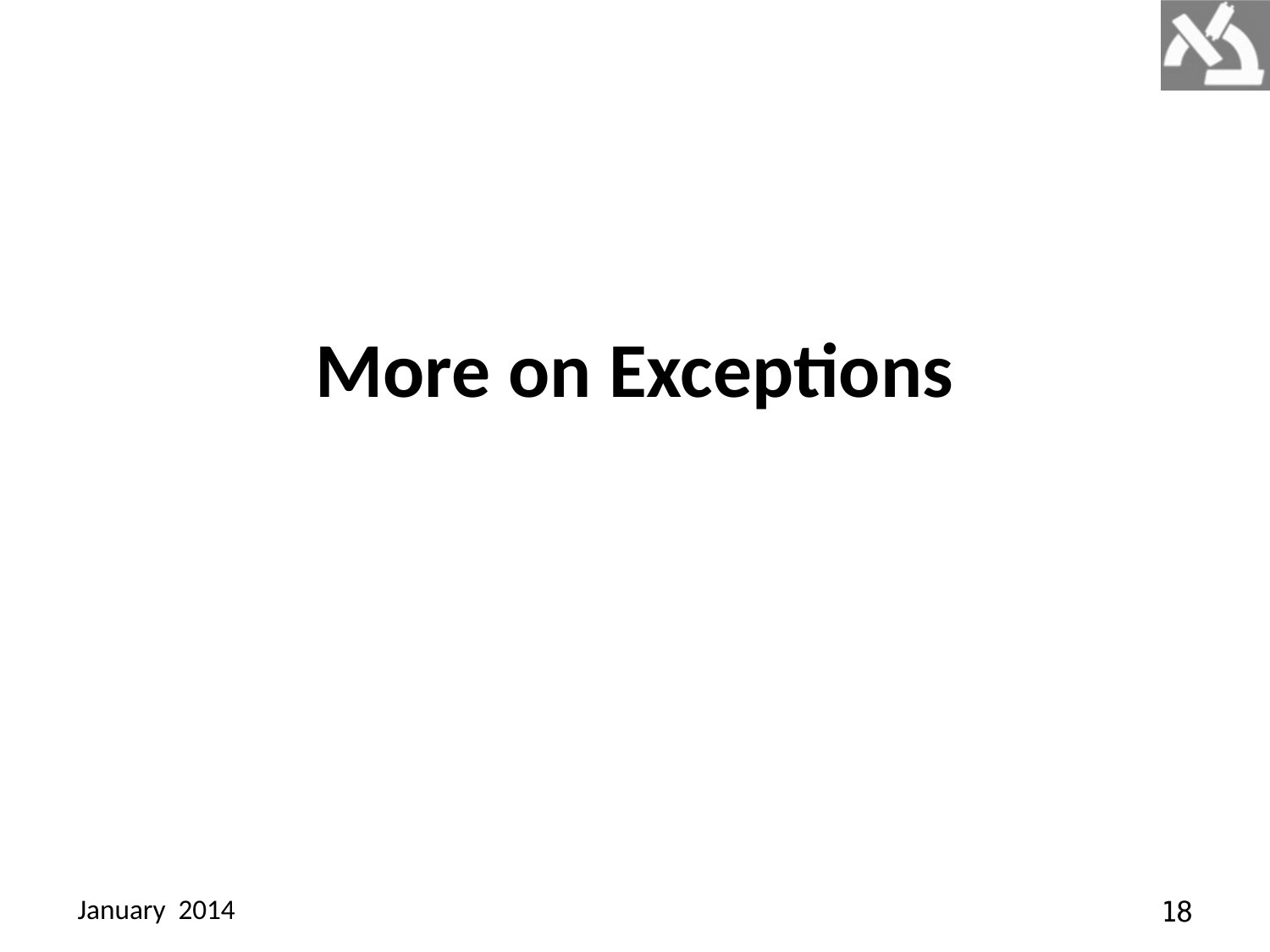

# More on Exceptions
January  2014
18